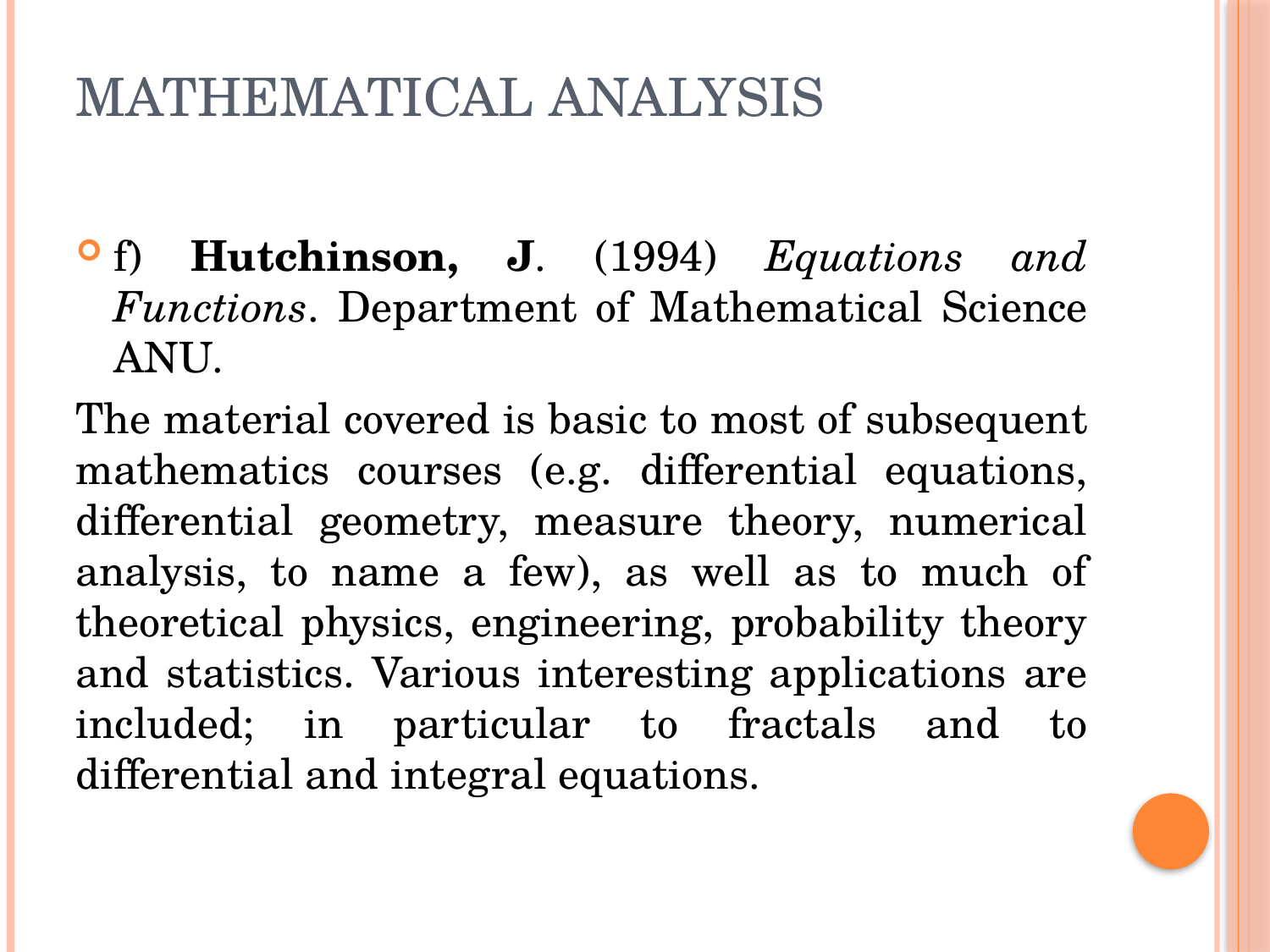

# Mathematical Analysis
f) Hutchinson, J. (1994) Equations and Functions. Department of Mathematical Science ANU.
The material covered is basic to most of subsequent mathematics courses (e.g. differential equations, differential geometry, measure theory, numerical analysis, to name a few), as well as to much of theoretical physics, engineering, probability theory and statistics. Various interesting applications are included; in particular to fractals and to differential and integral equations.